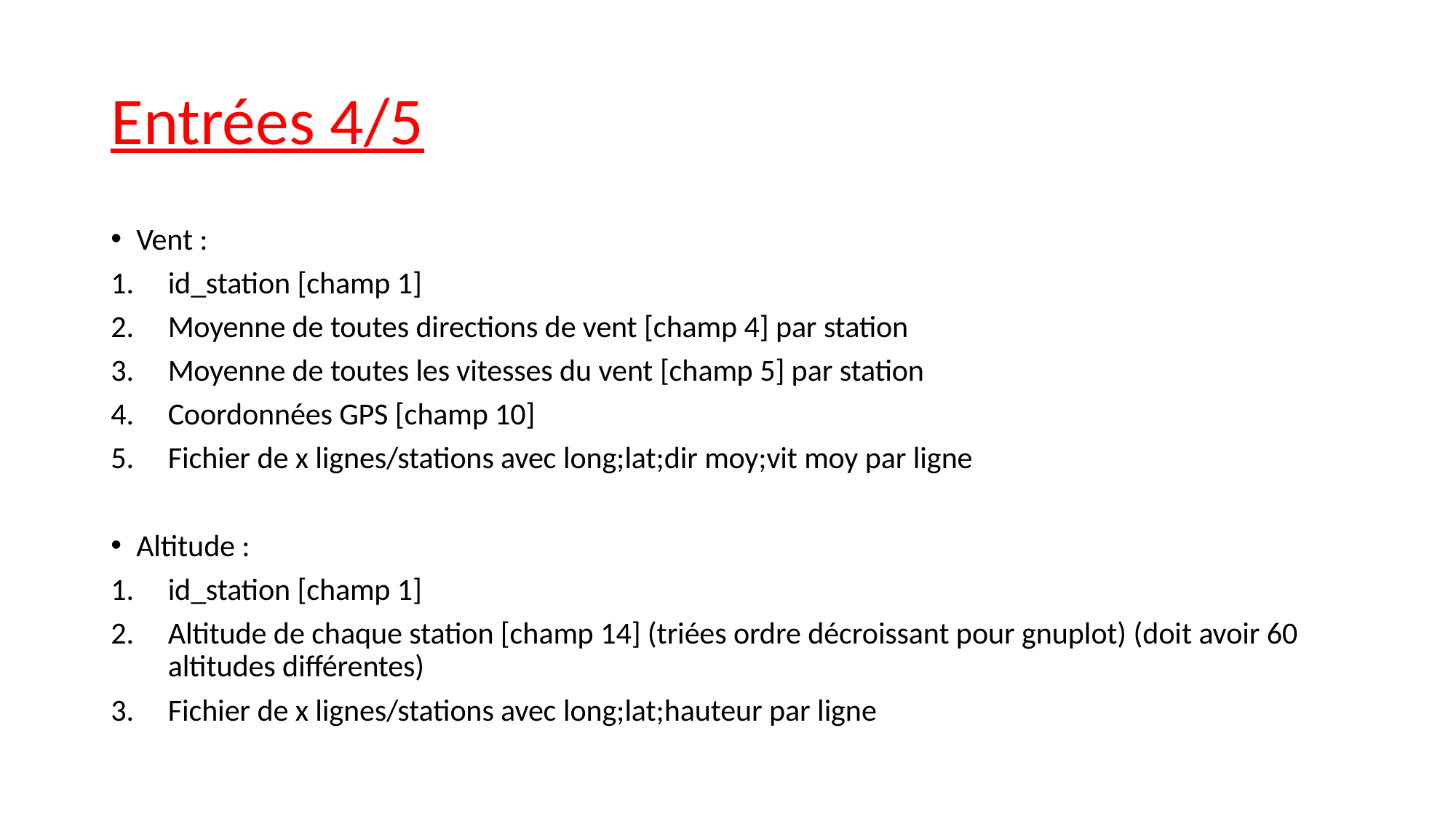

# Entrées 4/5
Vent :
id_station [champ 1]
Moyenne de toutes directions de vent [champ 4] par station
Moyenne de toutes les vitesses du vent [champ 5] par station
Coordonnées GPS [champ 10]
Fichier de x lignes/stations avec long;lat;dir moy;vit moy par ligne

Altitude :
id_station [champ 1]
Altitude de chaque station [champ 14] (triées ordre décroissant pour gnuplot) (doit avoir 60 altitudes différentes)
Fichier de x lignes/stations avec long;lat;hauteur par ligne